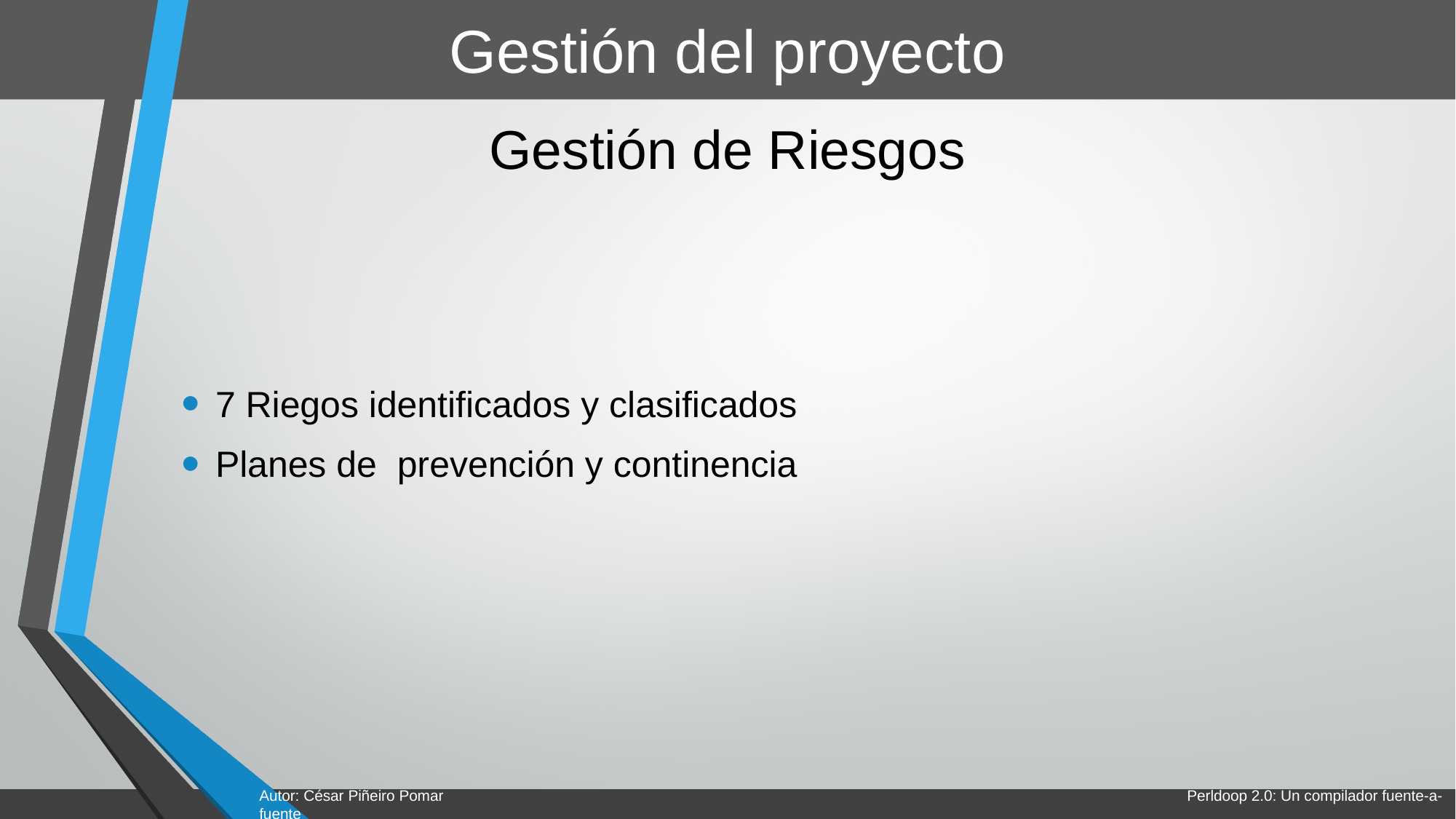

# Gestión del proyecto
Gestión de Riesgos
7 Riegos identificados y clasificados
Planes de  prevención y continencia
Autor: César Piñeiro Pomar                                                                                                                                                                                  Perldoop 2.0: Un compilador fuente-a-fuente